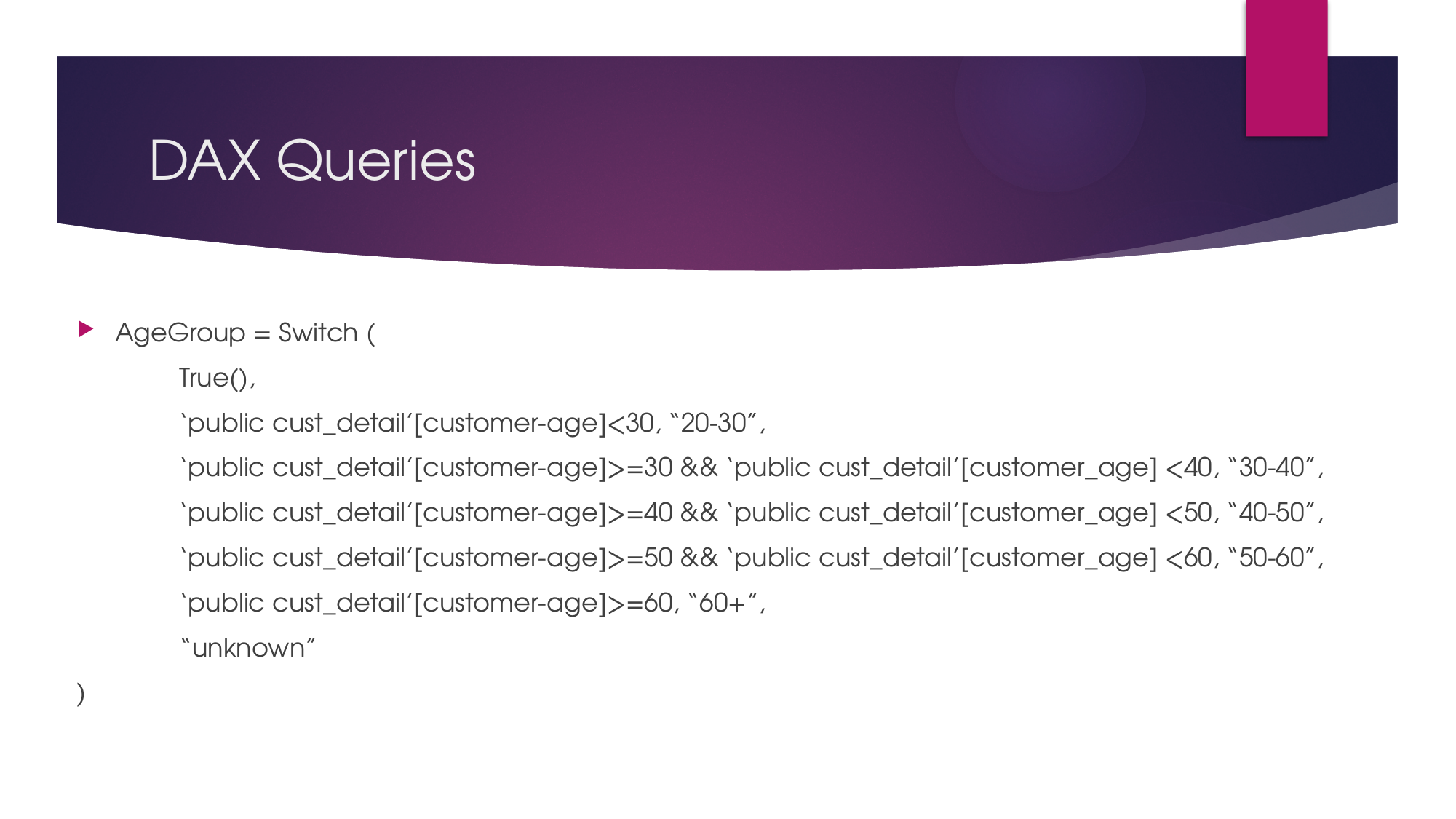

# DAX Queries
AgeGroup = Switch (
	True(),
	‘public cust_detail’[customer-age]<30, “20-30”,
	‘public cust_detail’[customer-age]>=30 && ‘public cust_detail’[customer_age] <40, “30-40”,
	‘public cust_detail’[customer-age]>=40 && ‘public cust_detail’[customer_age] <50, “40-50”,
	‘public cust_detail’[customer-age]>=50 && ‘public cust_detail’[customer_age] <60, “50-60”,
	‘public cust_detail’[customer-age]>=60, “60+”,
	“unknown”
)